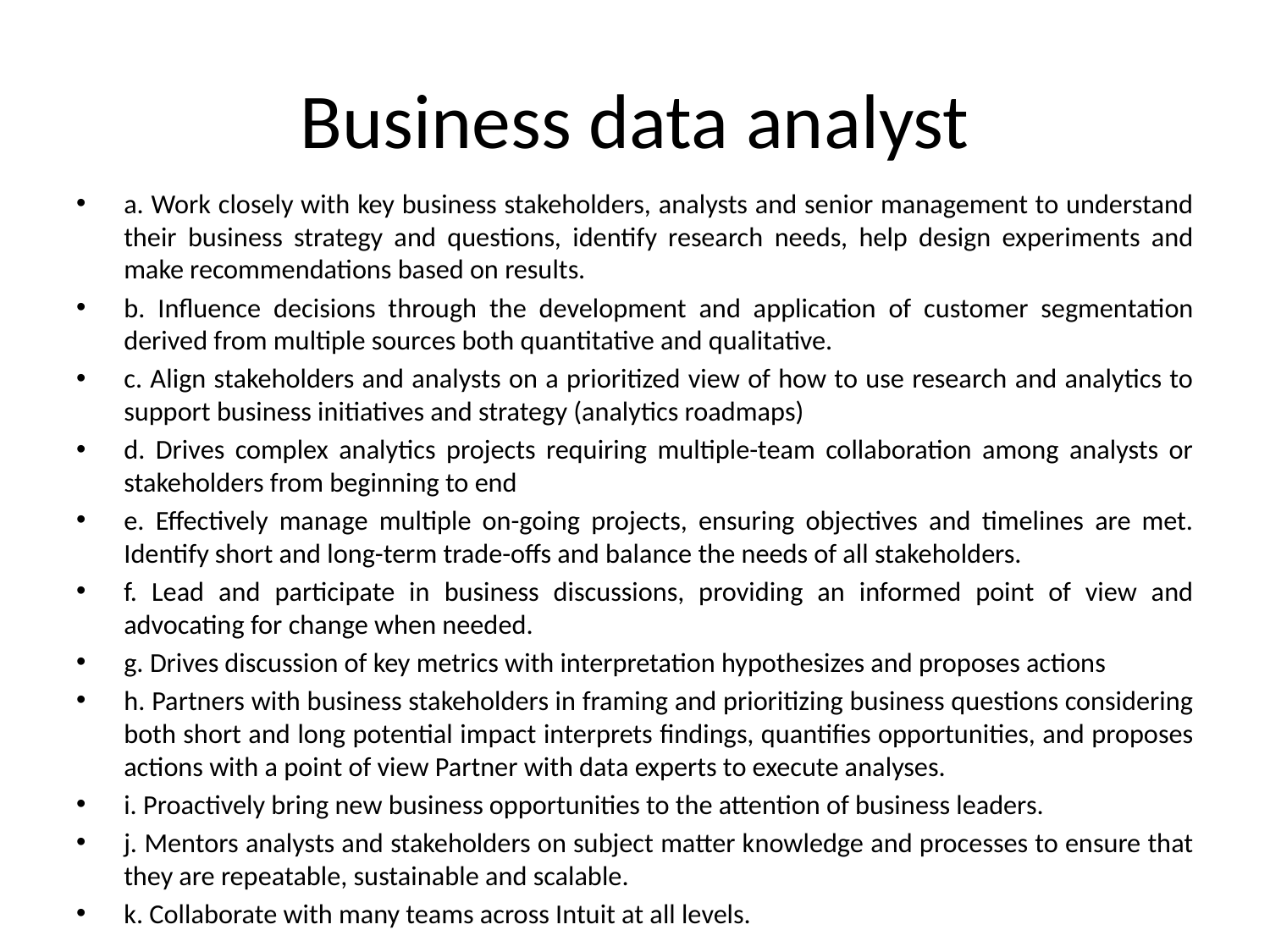

# Business data analyst
a. Work closely with key business stakeholders, analysts and senior management to understand their business strategy and questions, identify research needs, help design experiments and make recommendations based on results.
b. Influence decisions through the development and application of customer segmentation derived from multiple sources both quantitative and qualitative.
c. Align stakeholders and analysts on a prioritized view of how to use research and analytics to support business initiatives and strategy (analytics roadmaps)
d. Drives complex analytics projects requiring multiple-team collaboration among analysts or stakeholders from beginning to end
e. Effectively manage multiple on-going projects, ensuring objectives and timelines are met. Identify short and long-term trade-offs and balance the needs of all stakeholders.
f. Lead and participate in business discussions, providing an informed point of view and advocating for change when needed.
g. Drives discussion of key metrics with interpretation hypothesizes and proposes actions
h. Partners with business stakeholders in framing and prioritizing business questions considering both short and long potential impact interprets findings, quantifies opportunities, and proposes actions with a point of view Partner with data experts to execute analyses.
i. Proactively bring new business opportunities to the attention of business leaders.
j. Mentors analysts and stakeholders on subject matter knowledge and processes to ensure that they are repeatable, sustainable and scalable.
k. Collaborate with many teams across Intuit at all levels.